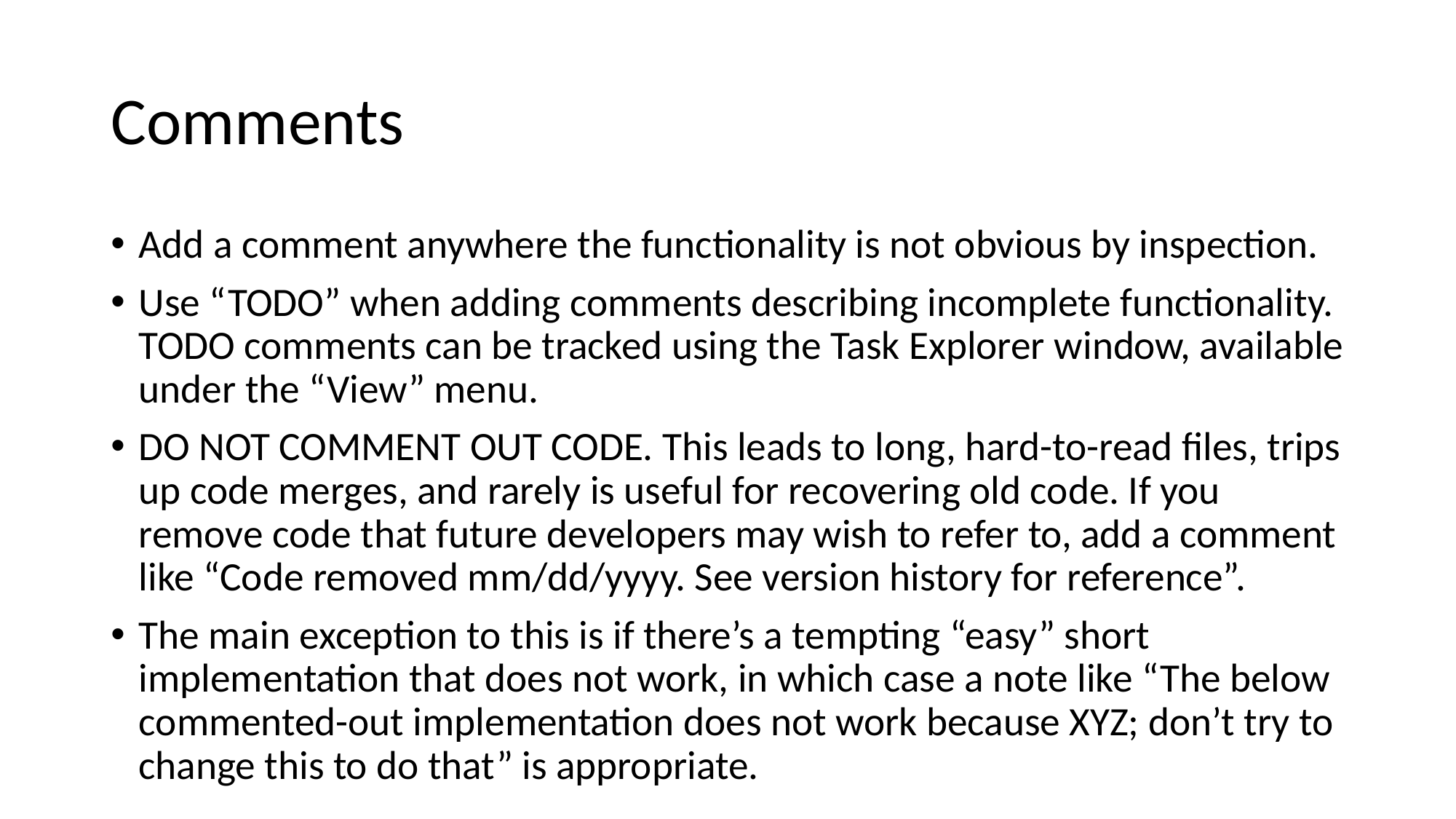

# Comments
Add a comment anywhere the functionality is not obvious by inspection.
Use “TODO” when adding comments describing incomplete functionality. TODO comments can be tracked using the Task Explorer window, available under the “View” menu.
DO NOT COMMENT OUT CODE. This leads to long, hard-to-read files, trips up code merges, and rarely is useful for recovering old code. If you remove code that future developers may wish to refer to, add a comment like “Code removed mm/dd/yyyy. See version history for reference”.
The main exception to this is if there’s a tempting “easy” short
implementation that does not work, in which case a note like “The below commented-out implementation does not work because XYZ; don’t try to change this to do that” is appropriate.